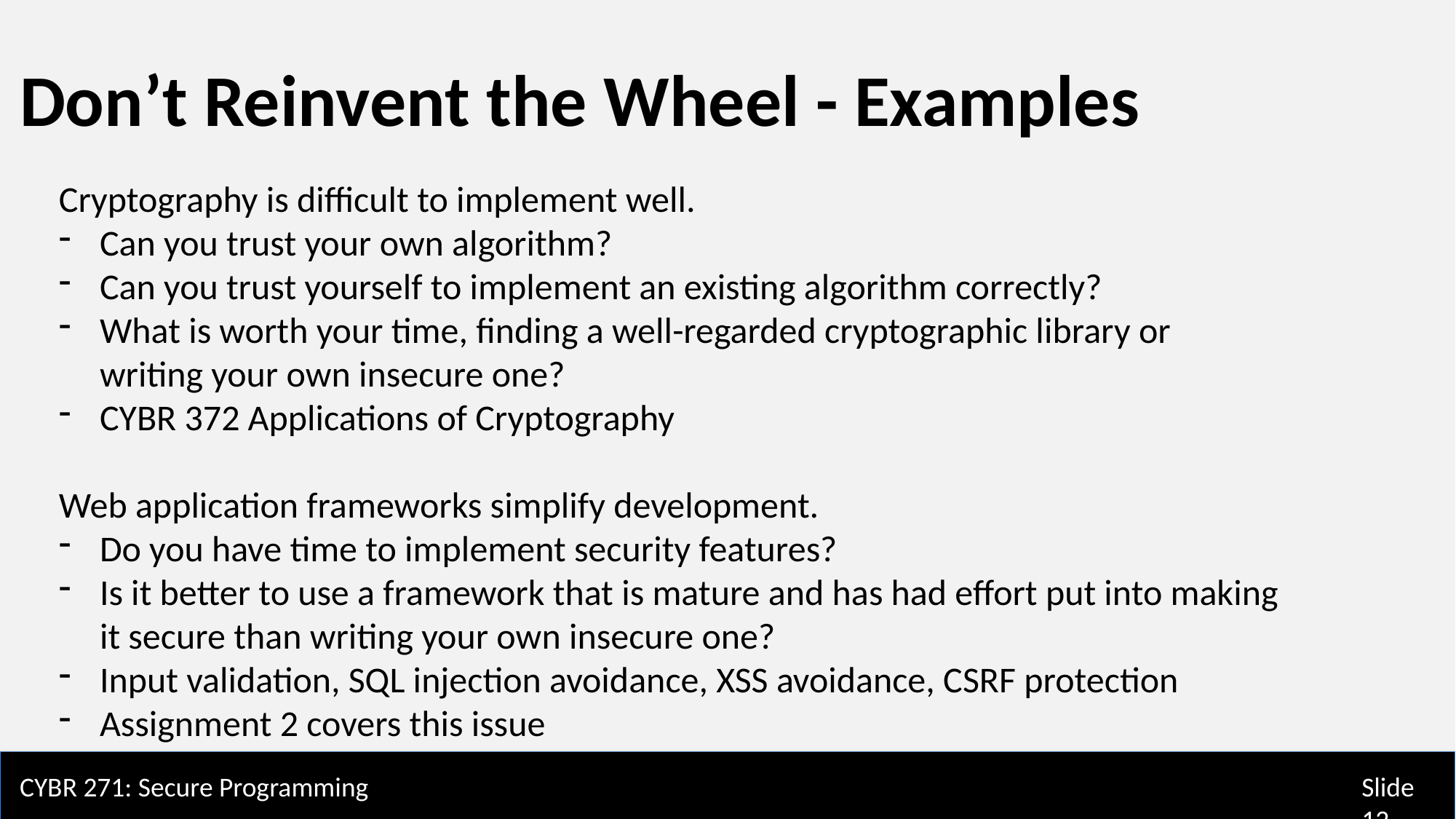

Don’t Reinvent the Wheel - Examples
Cryptography is difficult to implement well.
Can you trust your own algorithm?
Can you trust yourself to implement an existing algorithm correctly?
What is worth your time, finding a well-regarded cryptographic library or writing your own insecure one?
CYBR 372 Applications of Cryptography

Web application frameworks simplify development.
Do you have time to implement security features?
Is it better to use a framework that is mature and has had effort put into making it secure than writing your own insecure one?
Input validation, SQL injection avoidance, XSS avoidance, CSRF protection
Assignment 2 covers this issue

CYBR 271: Secure Programming
Slide 12